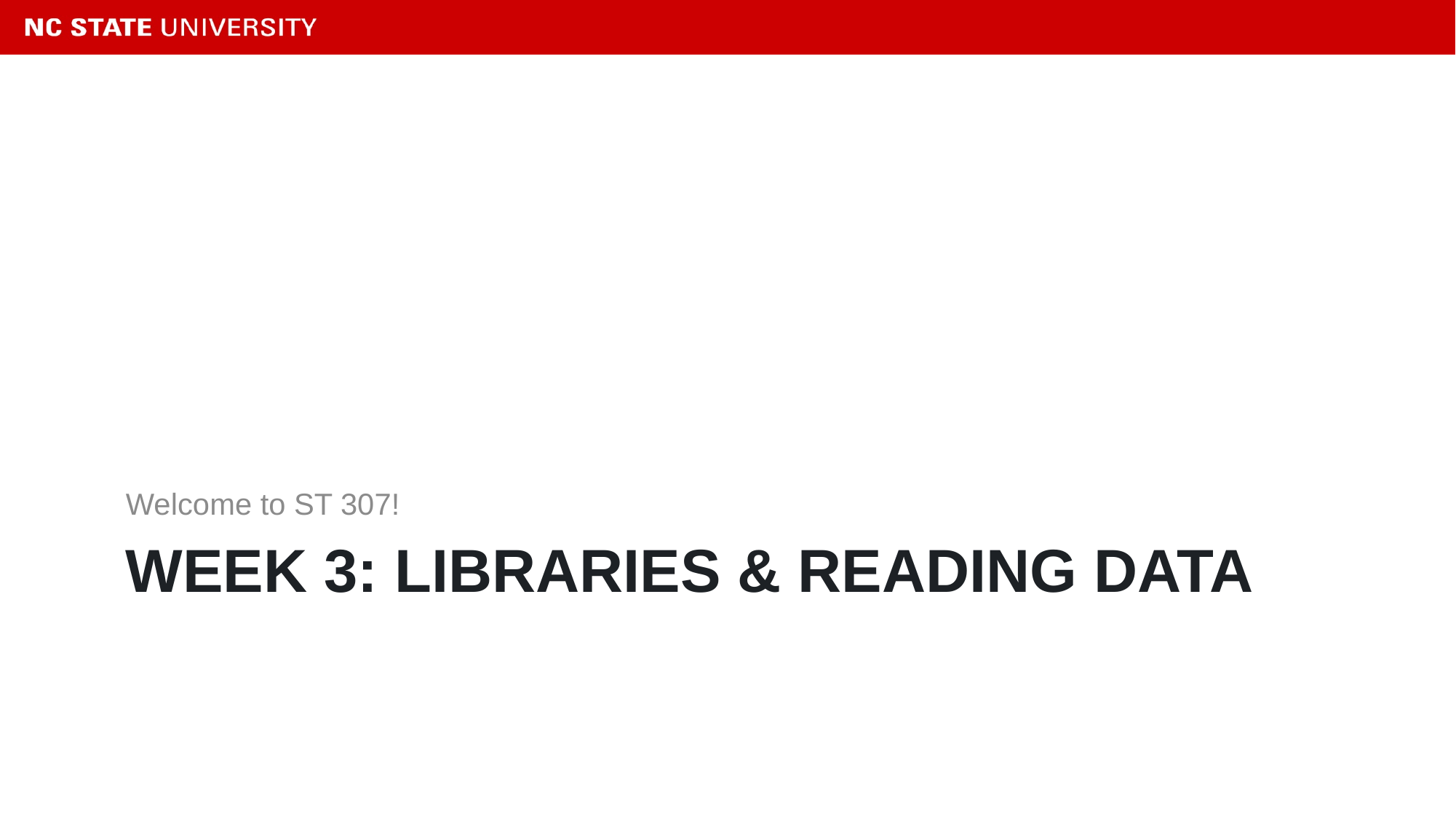

Welcome to ST 307!
# Week 3: libraries & reading data